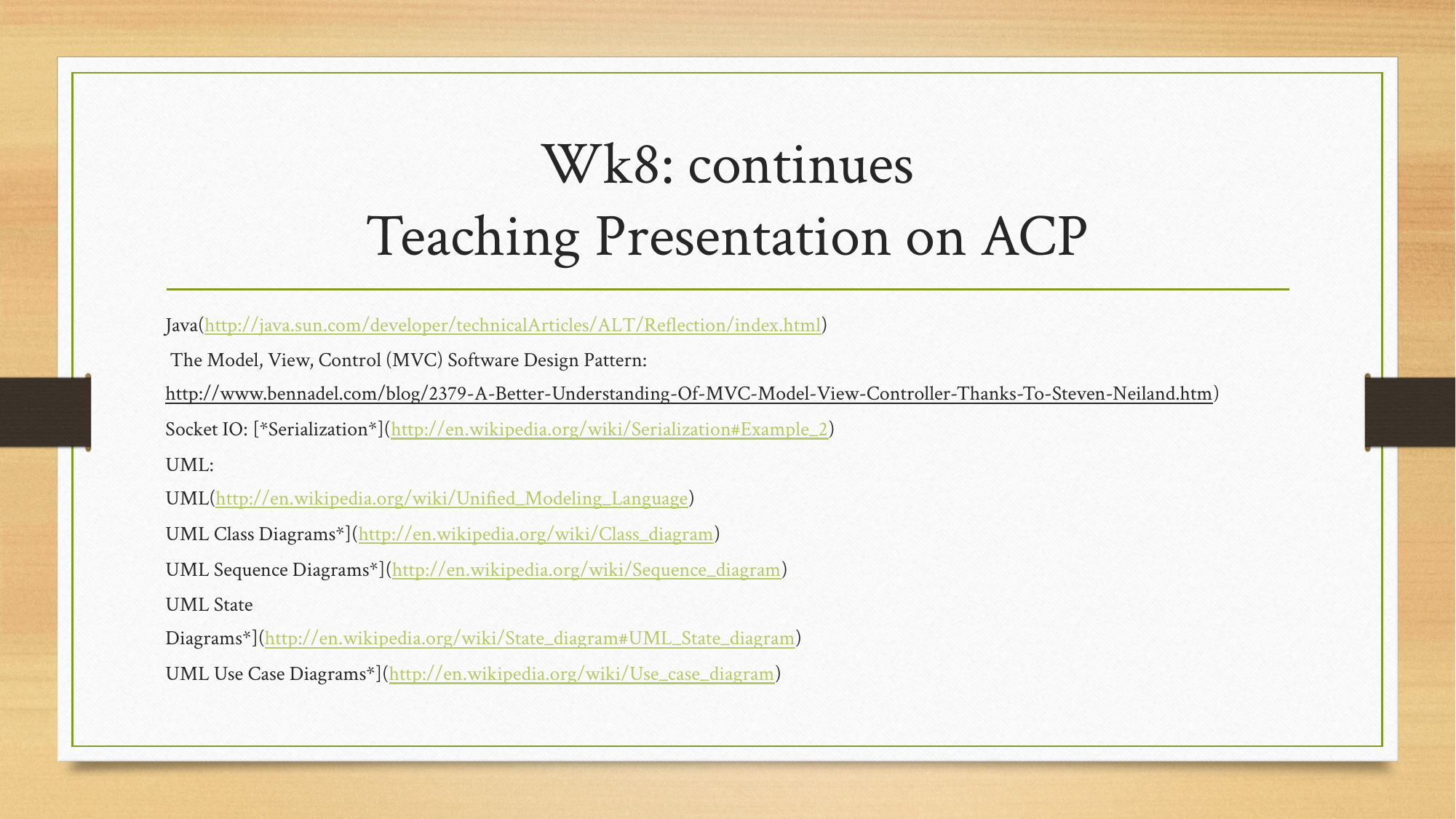

# Wk8: continues Teaching Presentation on ACP
Java(http://java.sun.com/developer/technicalArticles/ALT/Reflection/index.html)
 The Model, View, Control (MVC) Software Design Pattern:
http://www.bennadel.com/blog/2379-A-Better-Understanding-Of-MVC-Model-View-Controller-Thanks-To-Steven-Neiland.htm)
Socket IO: [*Serialization*](http://en.wikipedia.org/wiki/Serialization#Example_2)
UML:
UML(http://en.wikipedia.org/wiki/Unified_Modeling_Language)
UML Class Diagrams*](http://en.wikipedia.org/wiki/Class_diagram)
UML Sequence Diagrams*](http://en.wikipedia.org/wiki/Sequence_diagram)
UML State
Diagrams*](http://en.wikipedia.org/wiki/State_diagram#UML_State_diagram)
UML Use Case Diagrams*](http://en.wikipedia.org/wiki/Use_case_diagram)